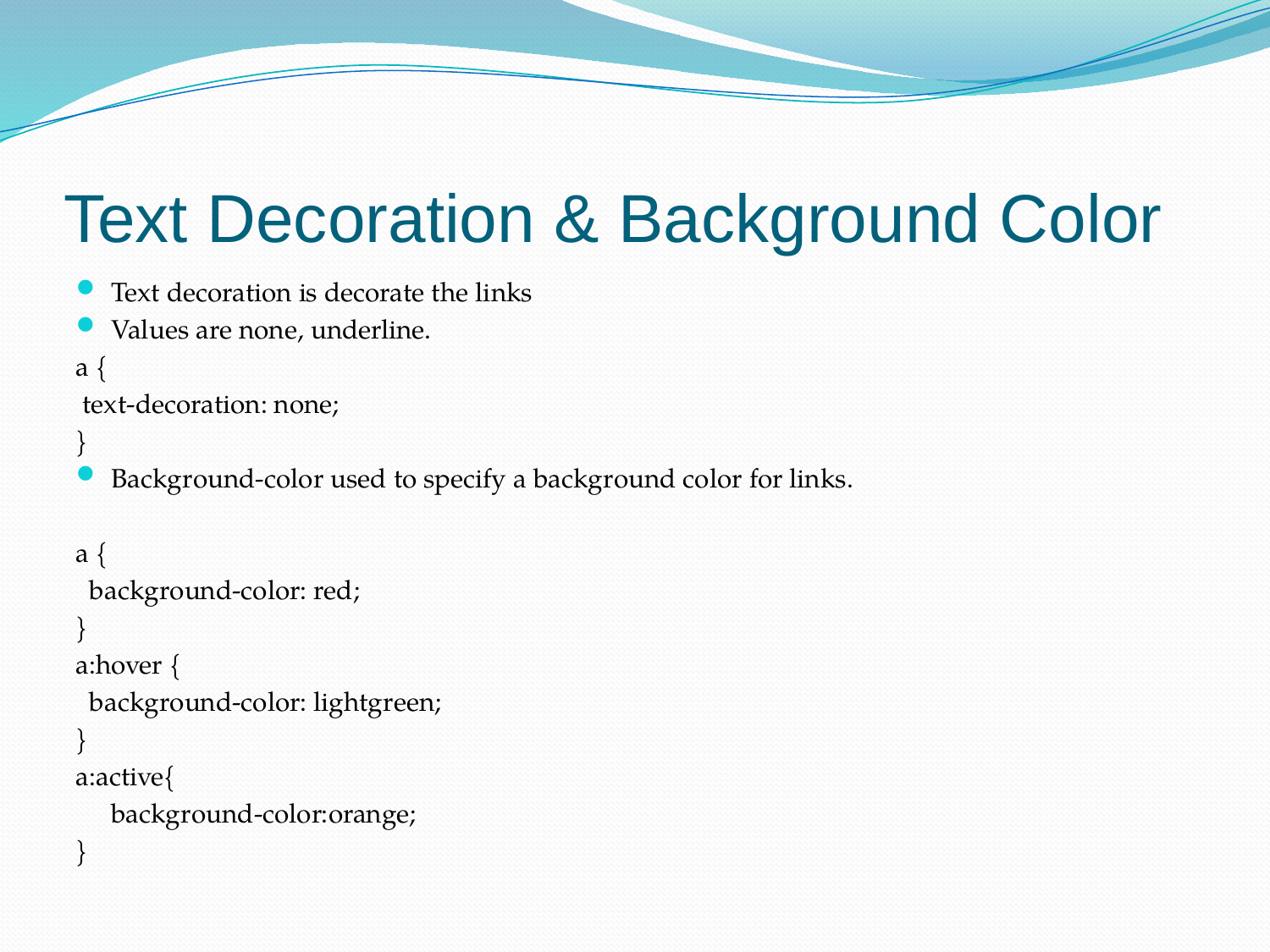

# Text Decoration & Background Color
Text decoration is decorate the links
Values are none, underline.
a {
 text-decoration: none;
}
Background-color used to specify a background color for links.

a {
  background-color: red;
}
a:hover {
  background-color: lightgreen;
}
a:active{
	background-color:orange;
}